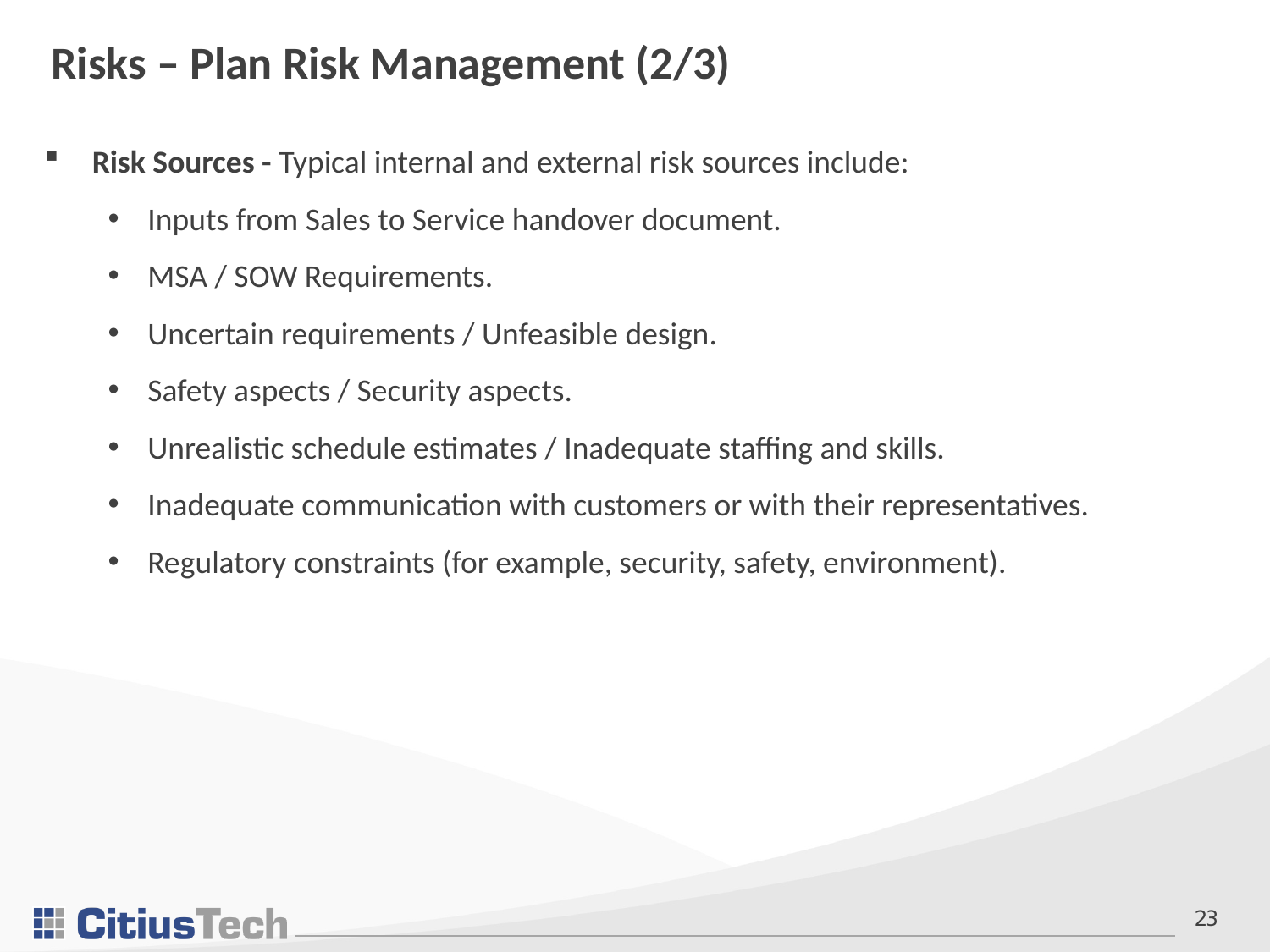

# Risks – Plan Risk Management (2/3)
Risk Sources - Typical internal and external risk sources include:
Inputs from Sales to Service handover document.
MSA / SOW Requirements.
Uncertain requirements / Unfeasible design.
Safety aspects / Security aspects.
Unrealistic schedule estimates / Inadequate staffing and skills.
Inadequate communication with customers or with their representatives.
Regulatory constraints (for example, security, safety, environment).